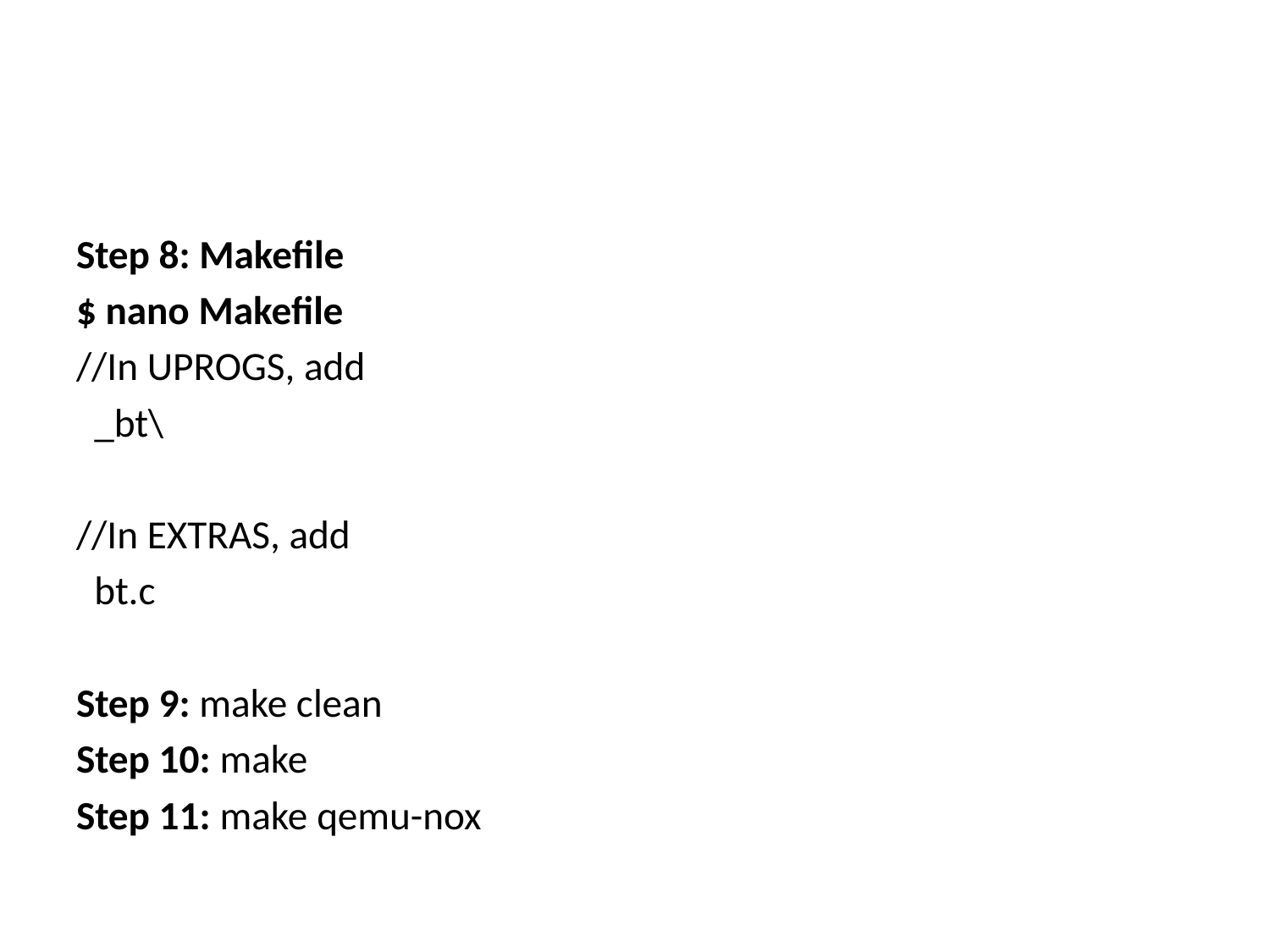

#
Step 8: Makefile
$ nano Makefile
//In UPROGS, add
  _bt\

//In EXTRAS, add
  bt.c

Step 9: make clean
Step 10: make
Step 11: make qemu-nox